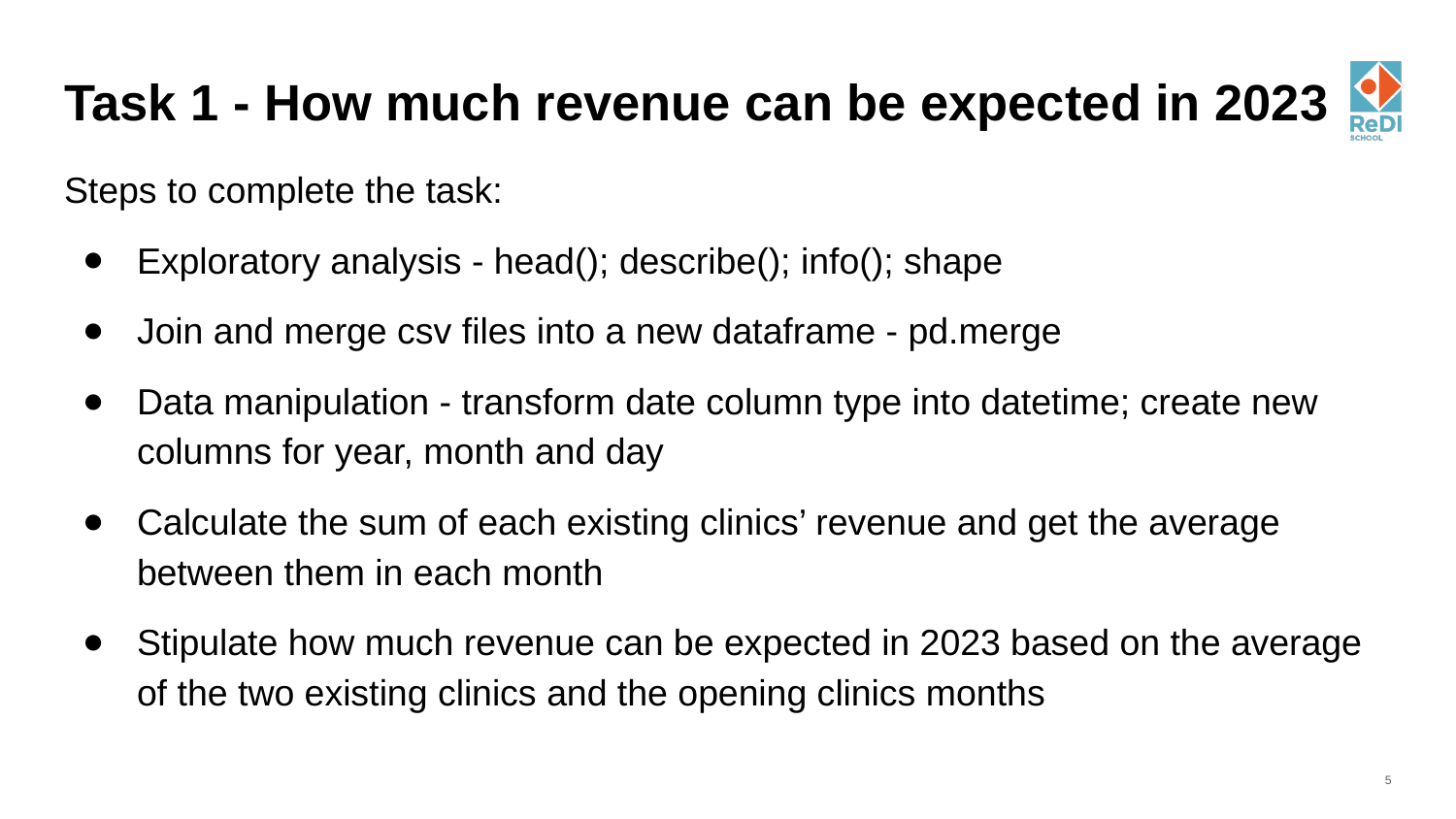

# Task 1 - How much revenue can be expected in 2023
Steps to complete the task:
Exploratory analysis - head(); describe(); info(); shape
Join and merge csv files into a new dataframe - pd.merge
Data manipulation - transform date column type into datetime; create new columns for year, month and day
Calculate the sum of each existing clinics’ revenue and get the average between them in each month
Stipulate how much revenue can be expected in 2023 based on the average of the two existing clinics and the opening clinics months
5